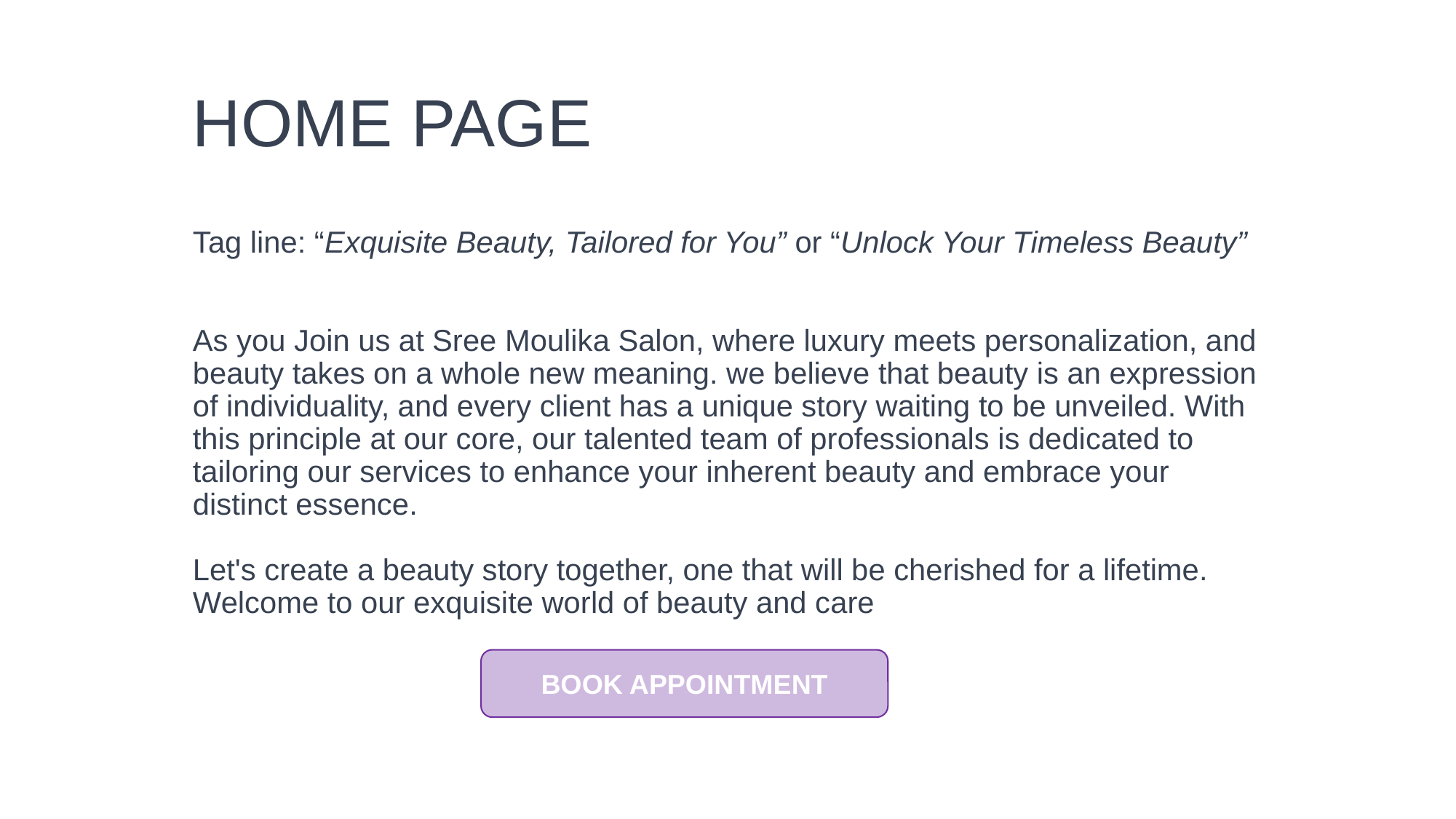

# HOME PAGE Tag line: “Exquisite Beauty, Tailored for You” or “Unlock Your Timeless Beauty” As you Join us at Sree Moulika Salon, where luxury meets personalization, and beauty takes on a whole new meaning. we believe that beauty is an expression of individuality, and every client has a unique story waiting to be unveiled. With this principle at our core, our talented team of professionals is dedicated to tailoring our services to enhance your inherent beauty and embrace your distinct essence. Let's create a beauty story together, one that will be cherished for a lifetime. Welcome to our exquisite world of beauty and care
BOOK APPOINTMENT